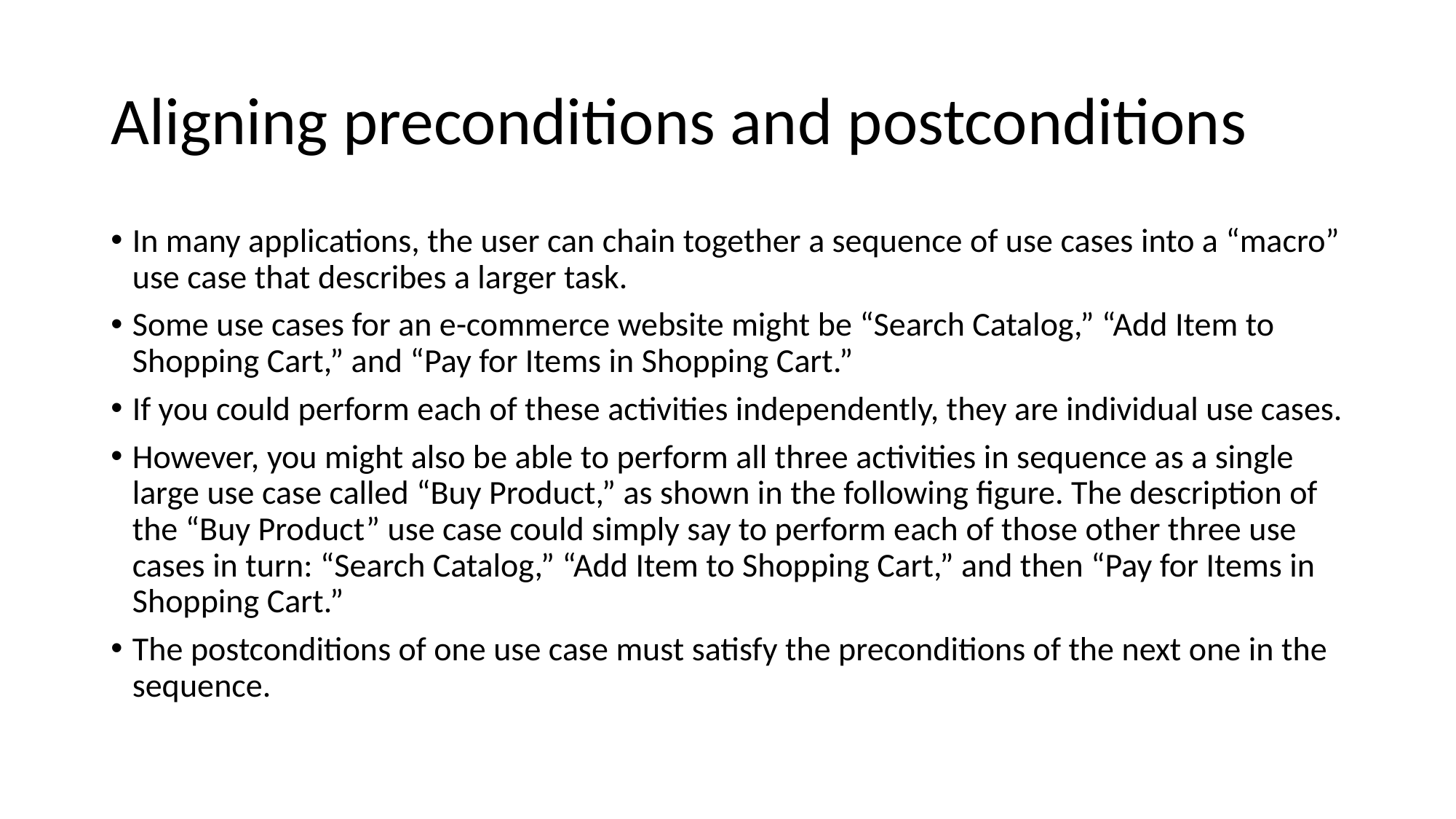

Aligning preconditions and postconditions
In many applications, the user can chain together a sequence of use cases into a “macro” use case that describes a larger task.
Some use cases for an e-commerce website might be “Search Catalog,” “Add Item to Shopping Cart,” and “Pay for Items in Shopping Cart.”
If you could perform each of these activities independently, they are individual use cases.
However, you might also be able to perform all three activities in sequence as a single large use case called “Buy Product,” as shown in the following figure. The description of the “Buy Product” use case could simply say to perform each of those other three use cases in turn: “Search Catalog,” “Add Item to Shopping Cart,” and then “Pay for Items in Shopping Cart.”
The postconditions of one use case must satisfy the preconditions of the next one in the sequence.